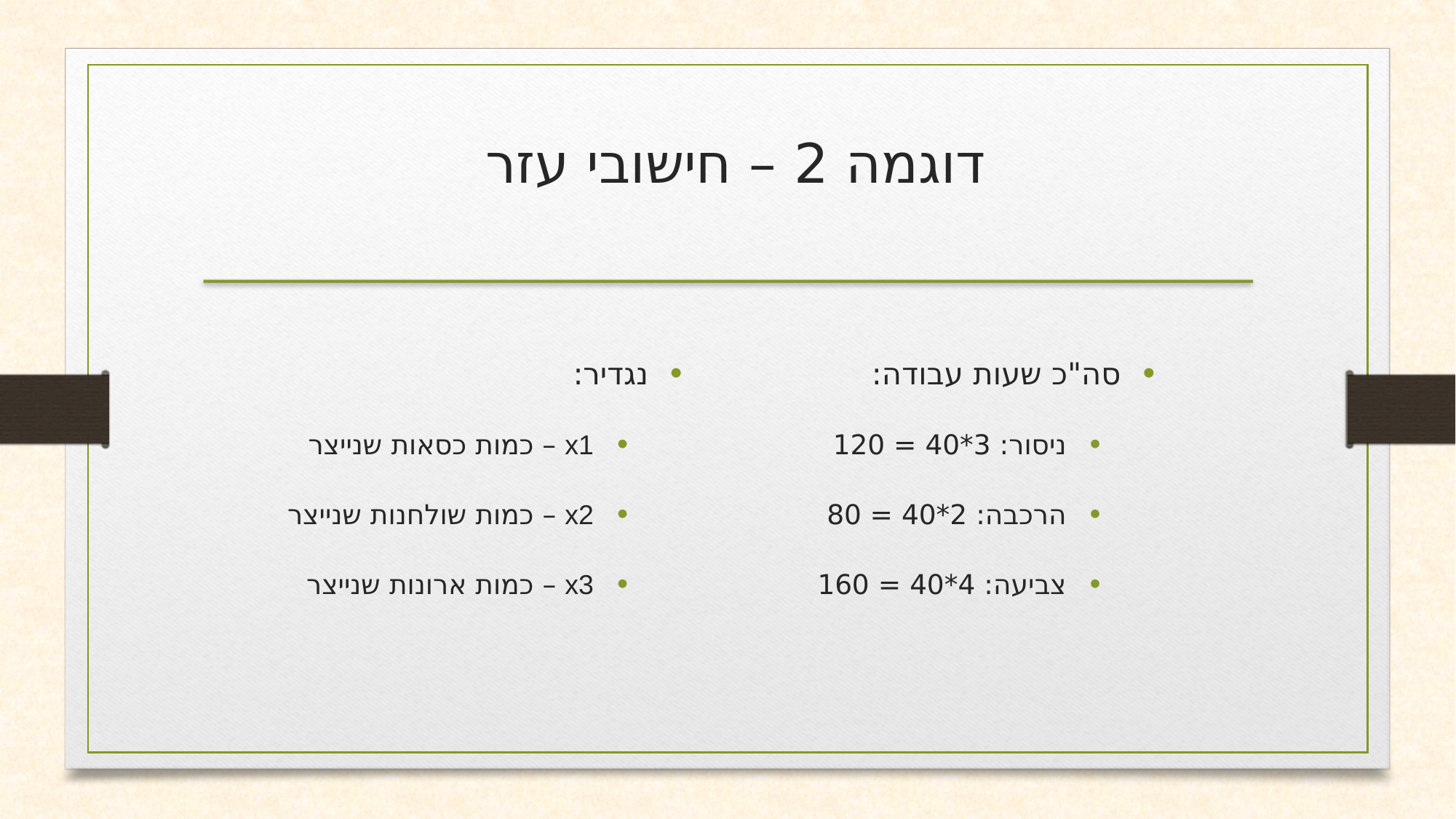

דוגמה 2 – חישובי עזר
נגדיר:
x1 – כמות כסאות שנייצר
x2 – כמות שולחנות שנייצר
x3 – כמות ארונות שנייצר
סה"כ שעות עבודה:
ניסור: 3*40 = 120
הרכבה: 2*40 = 80
צביעה: 4*40 = 160